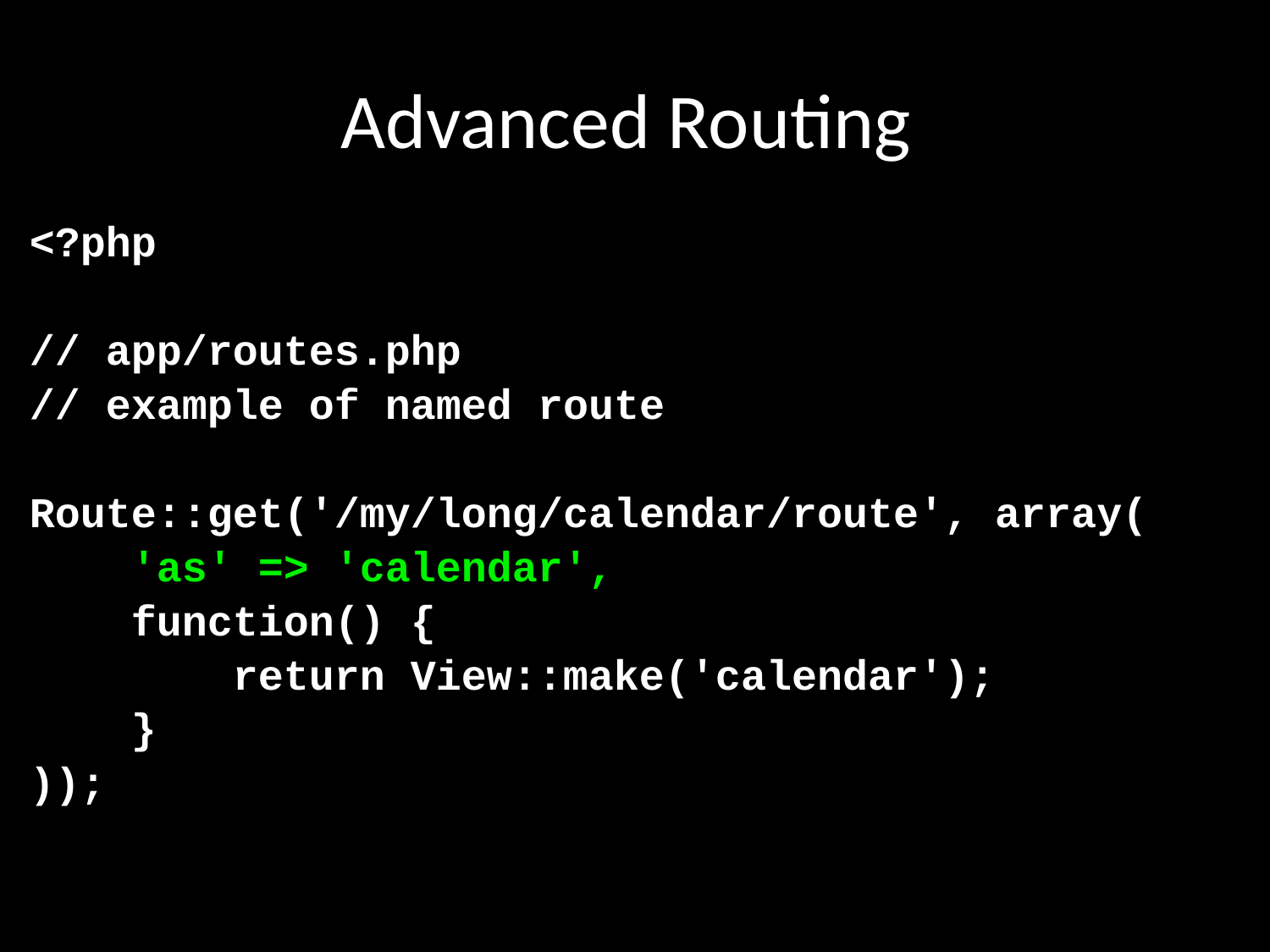

# Advanced Routing
<?php

// app/routes.php
// example of named route

Route::get('/my/long/calendar/route', array(
    'as' => 'calendar',
    function() {
        return View::make('calendar');
    }
));